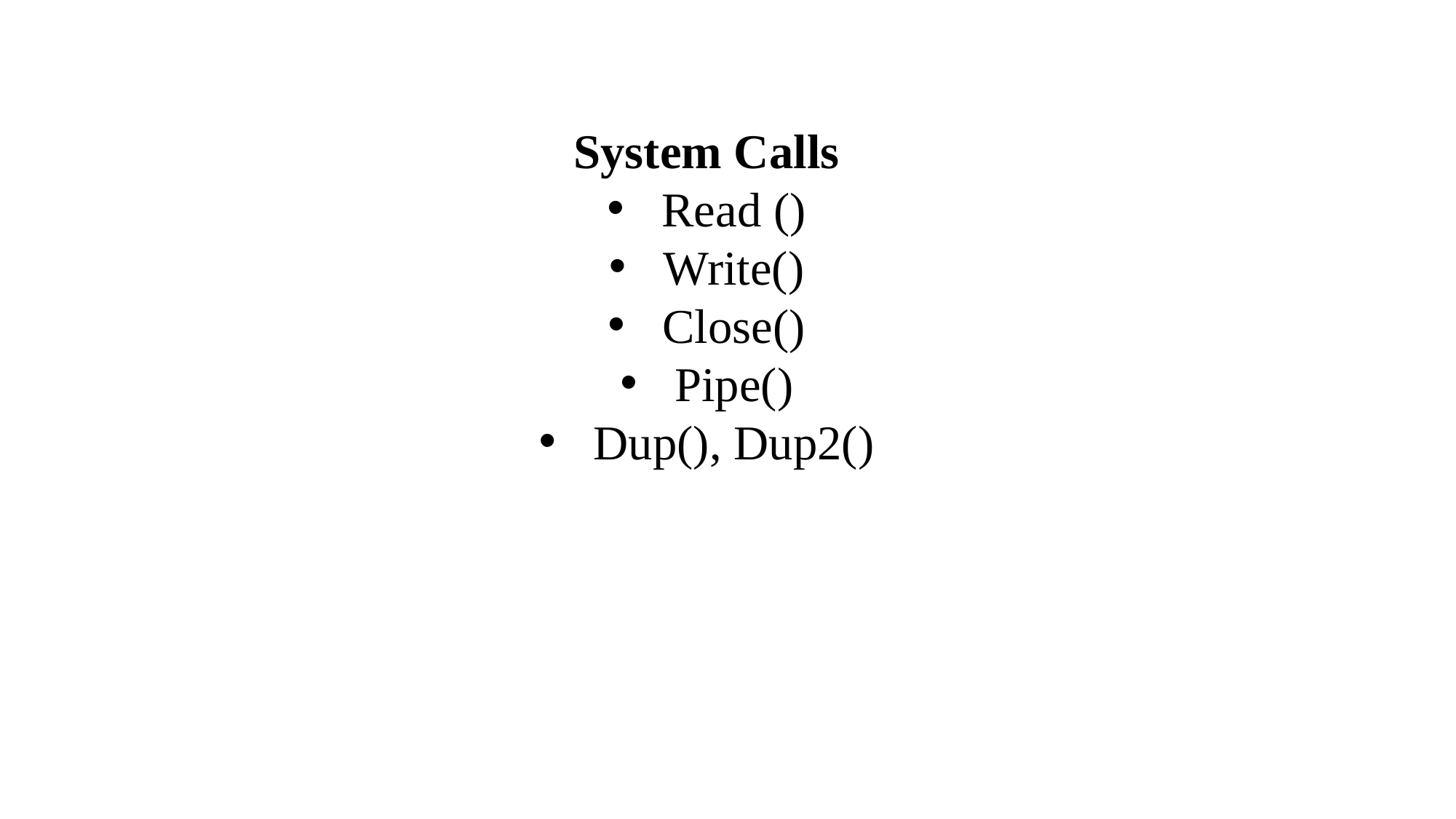

System Calls
Read ()
Write()
Close()
Pipe()
Dup(), Dup2()